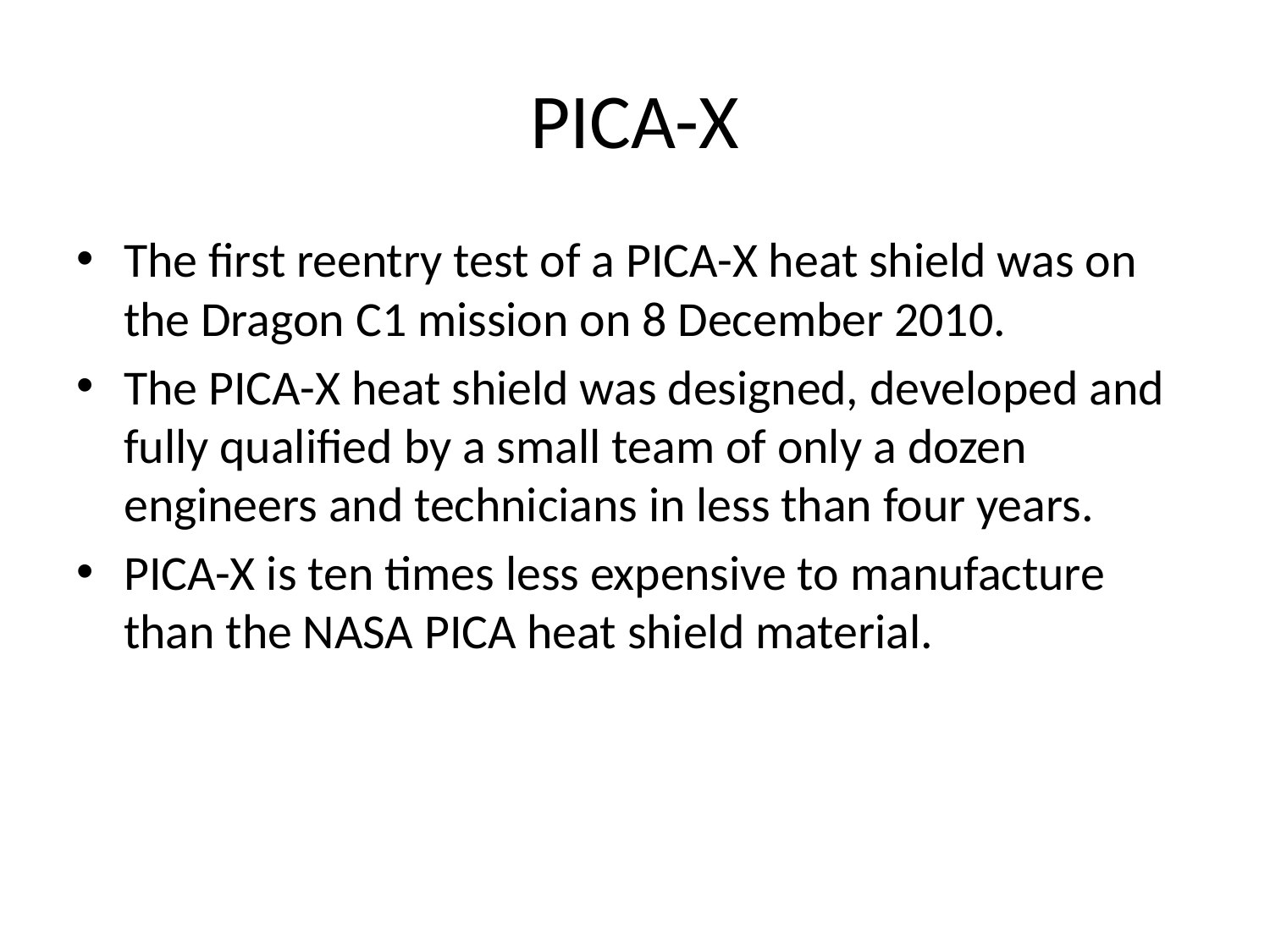

# PICA-X
The first reentry test of a PICA-X heat shield was on the Dragon C1 mission on 8 December 2010.
The PICA-X heat shield was designed, developed and fully qualified by a small team of only a dozen engineers and technicians in less than four years.
PICA-X is ten times less expensive to manufacture than the NASA PICA heat shield material.